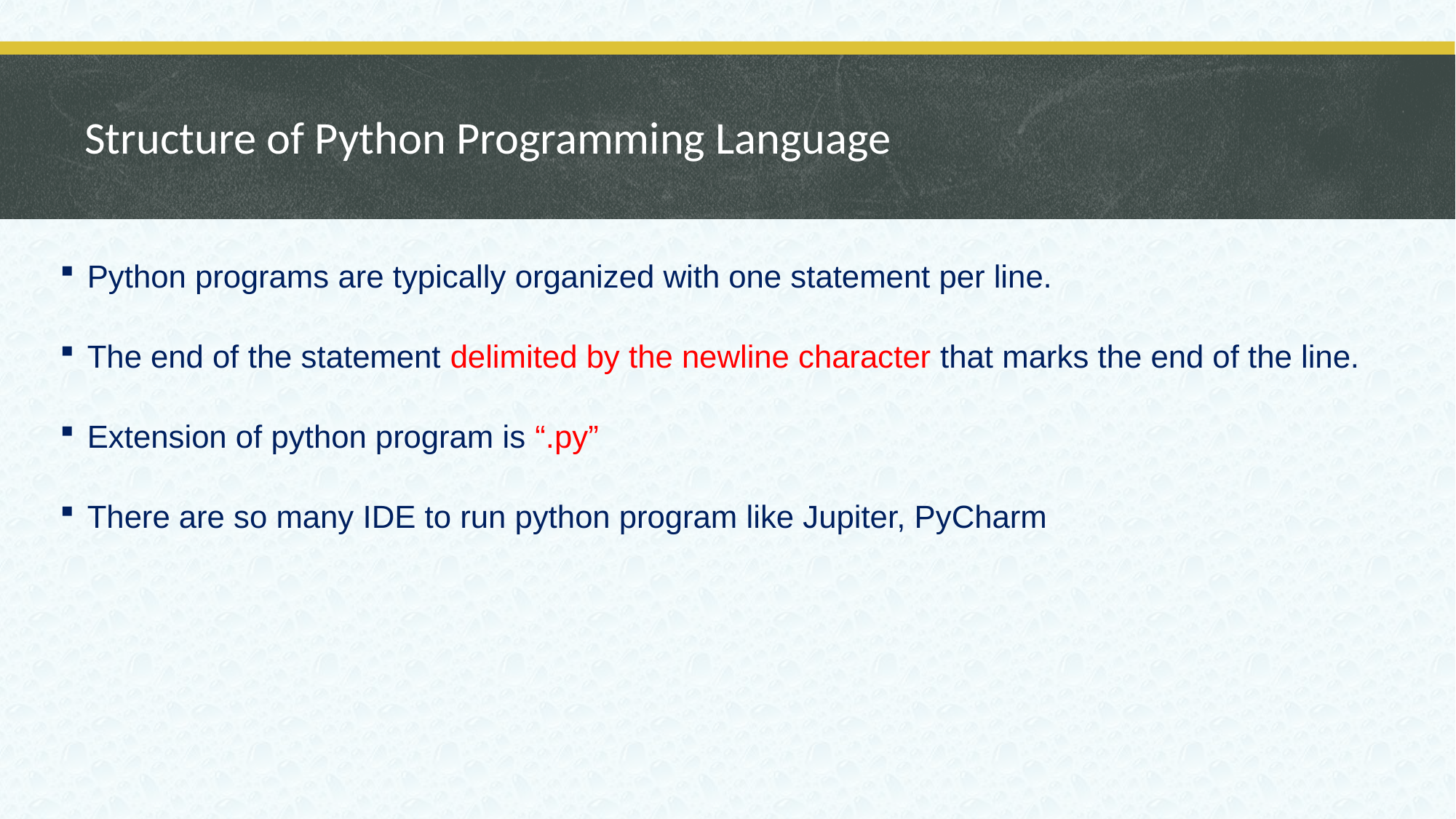

# Structure of Python Programming Language
Python programs are typically organized with one statement per line.
The end of the statement delimited by the newline character that marks the end of the line.
Extension of python program is “.py”
There are so many IDE to run python program like Jupiter, PyCharm